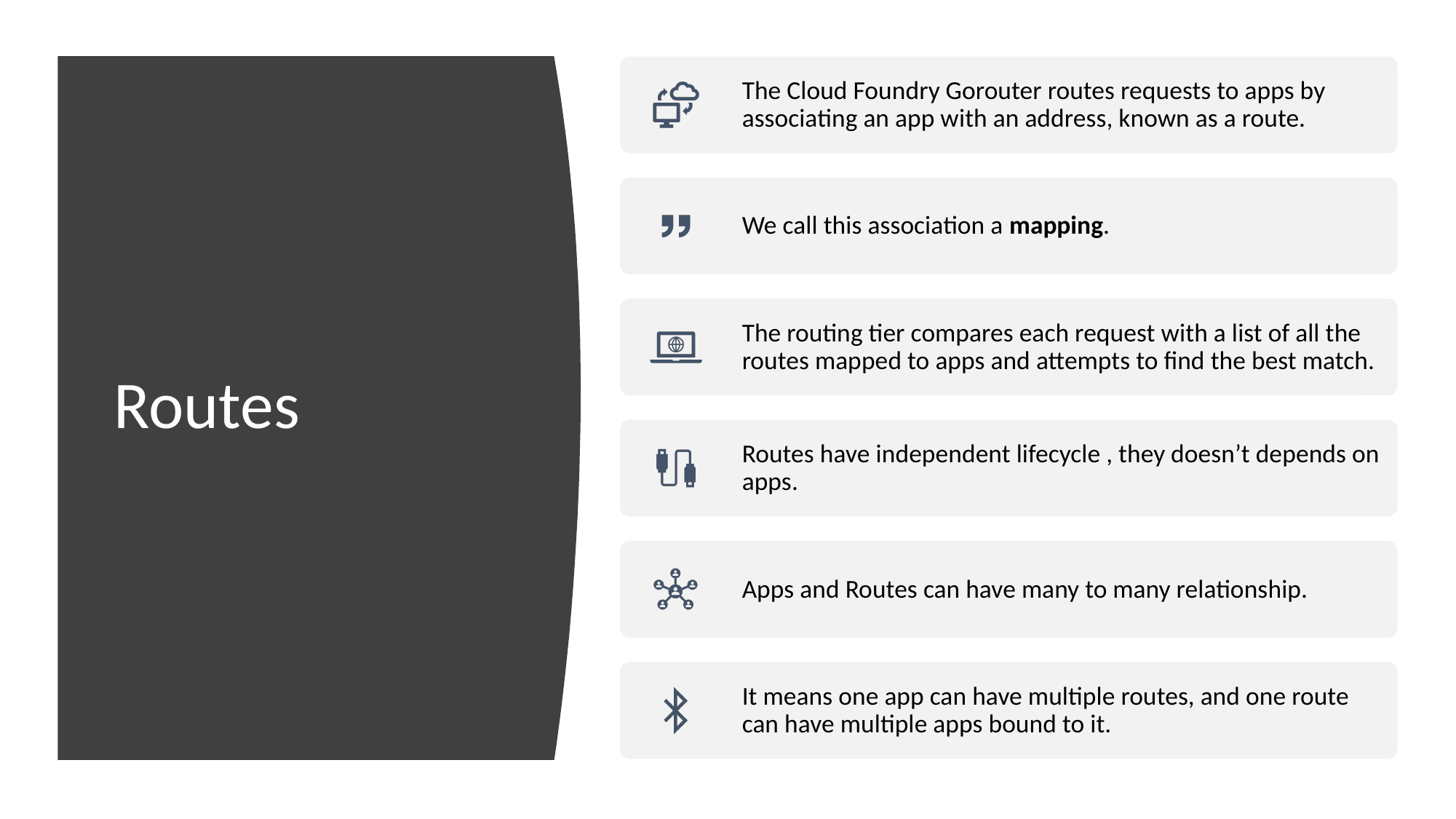

The Cloud Foundry Gorouter routes requests to apps by associating an app with an address, known as a route.
We call this association a mapping.
The routing tier compares each request with a list of all the routes mapped to apps and attempts to find the best match.
Routes have independent lifecycle , they doesn’t depends on apps.
Apps and Routes can have many to many relationship.
It means one app can have multiple routes, and one route can have multiple apps bound to it.

# Routes